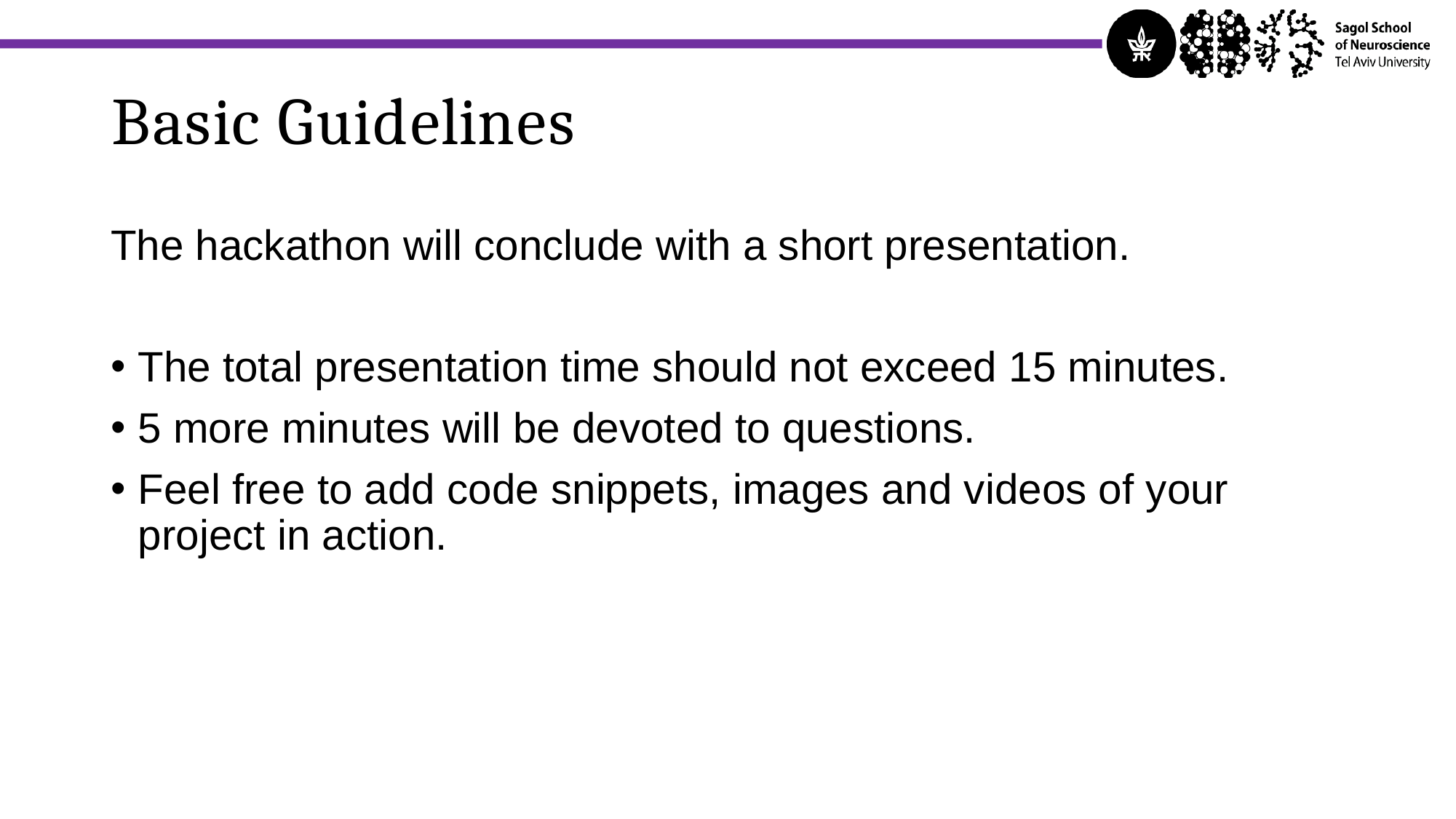

Basic Guidelines
The hackathon will conclude with a short presentation.

The total presentation time should not exceed 15 minutes.
5 more minutes will be devoted to questions.
Feel free to add code snippets, images and videos of your project in action.